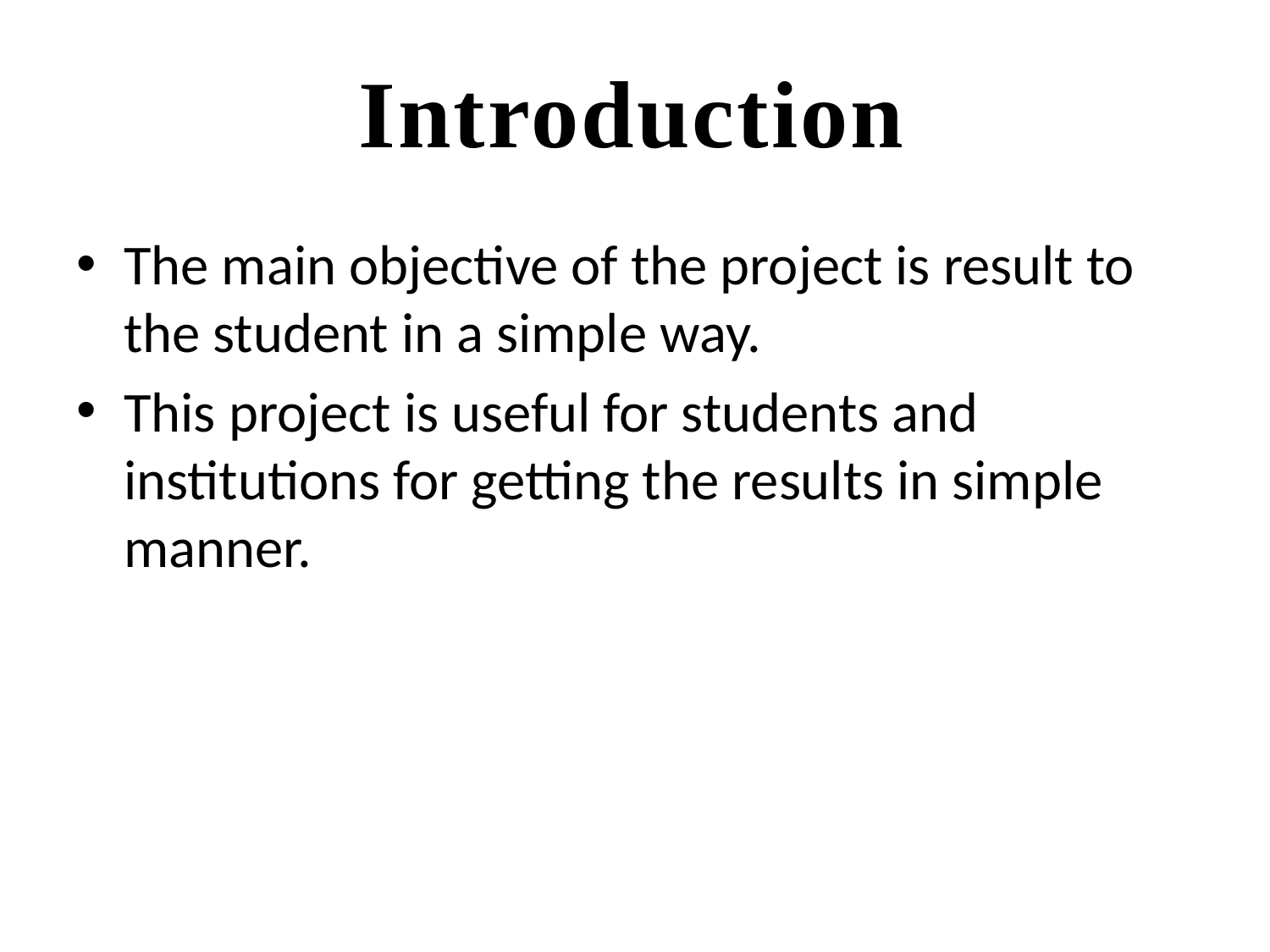

Introduction
The main objective of the project is result to the student in a simple way.
This project is useful for students and institutions for getting the results in simple manner.